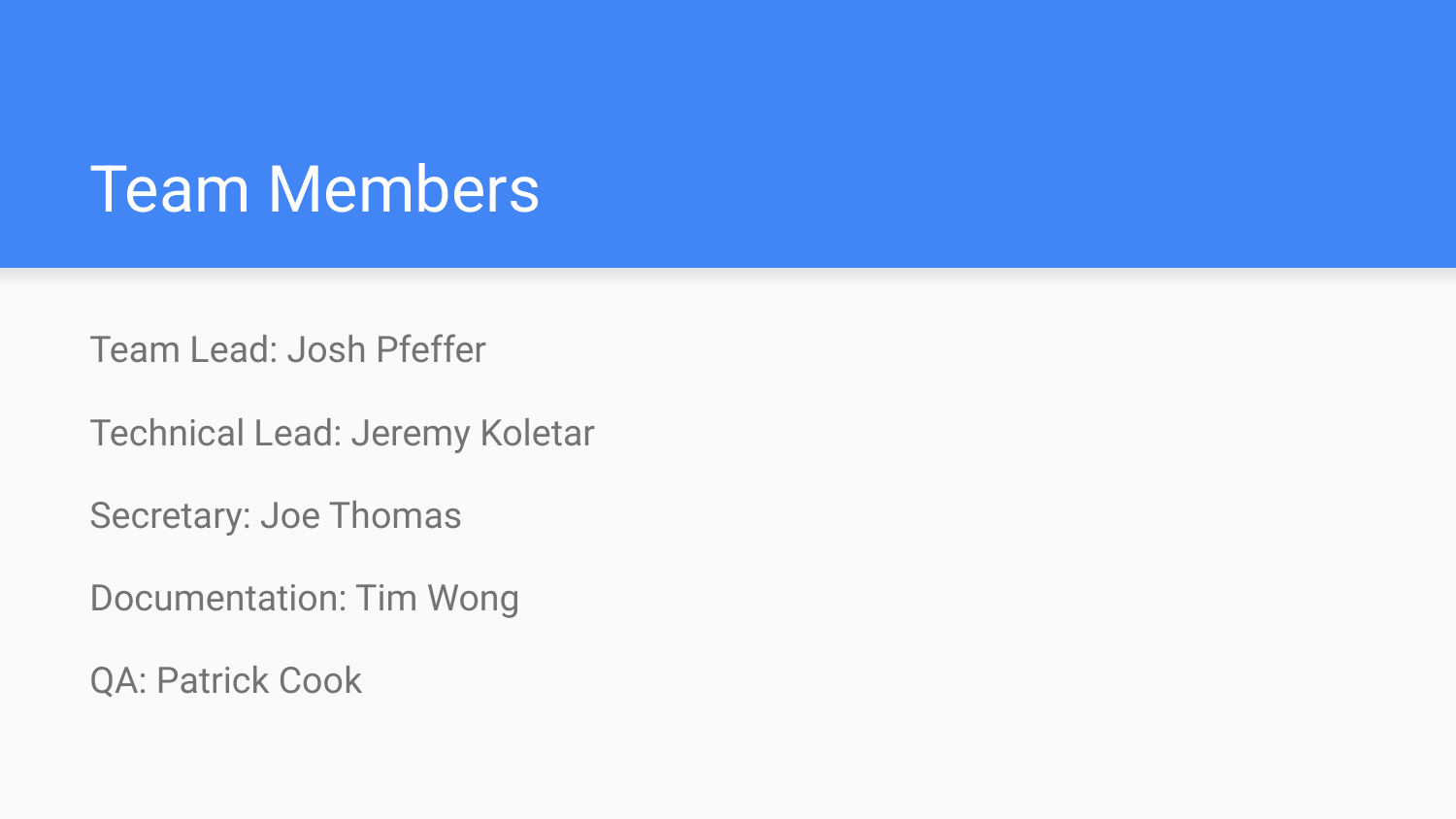

# Team Members
Team Lead: Josh Pfeffer
Technical Lead: Jeremy Koletar
Secretary: Joe Thomas
Documentation: Tim Wong
QA: Patrick Cook